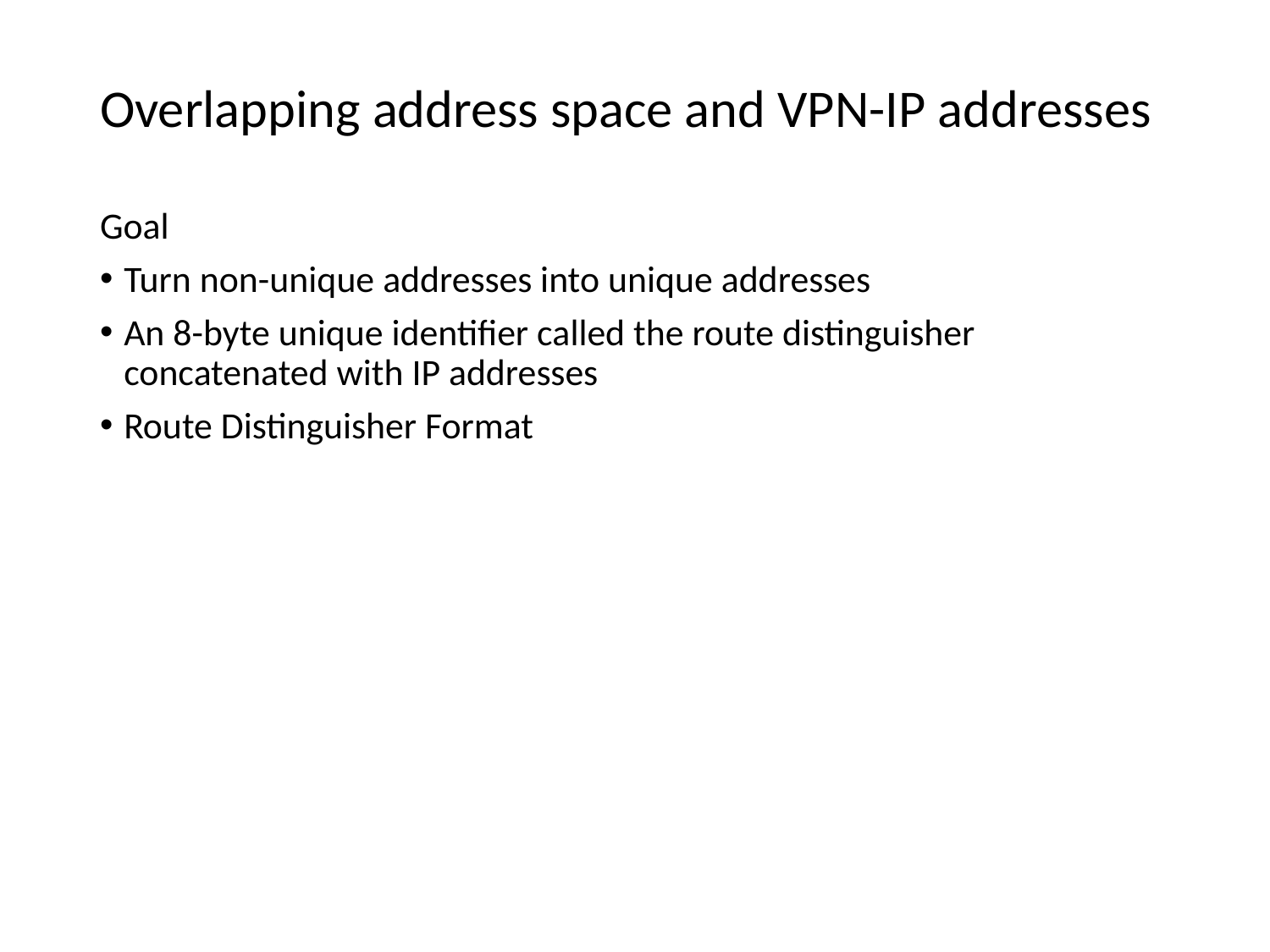

# Overlapping address space and VPN-IP addresses
Goal
Turn non-unique addresses into unique addresses
An 8-byte unique identifier called the route distinguisher concatenated with IP addresses
Route Distinguisher Format